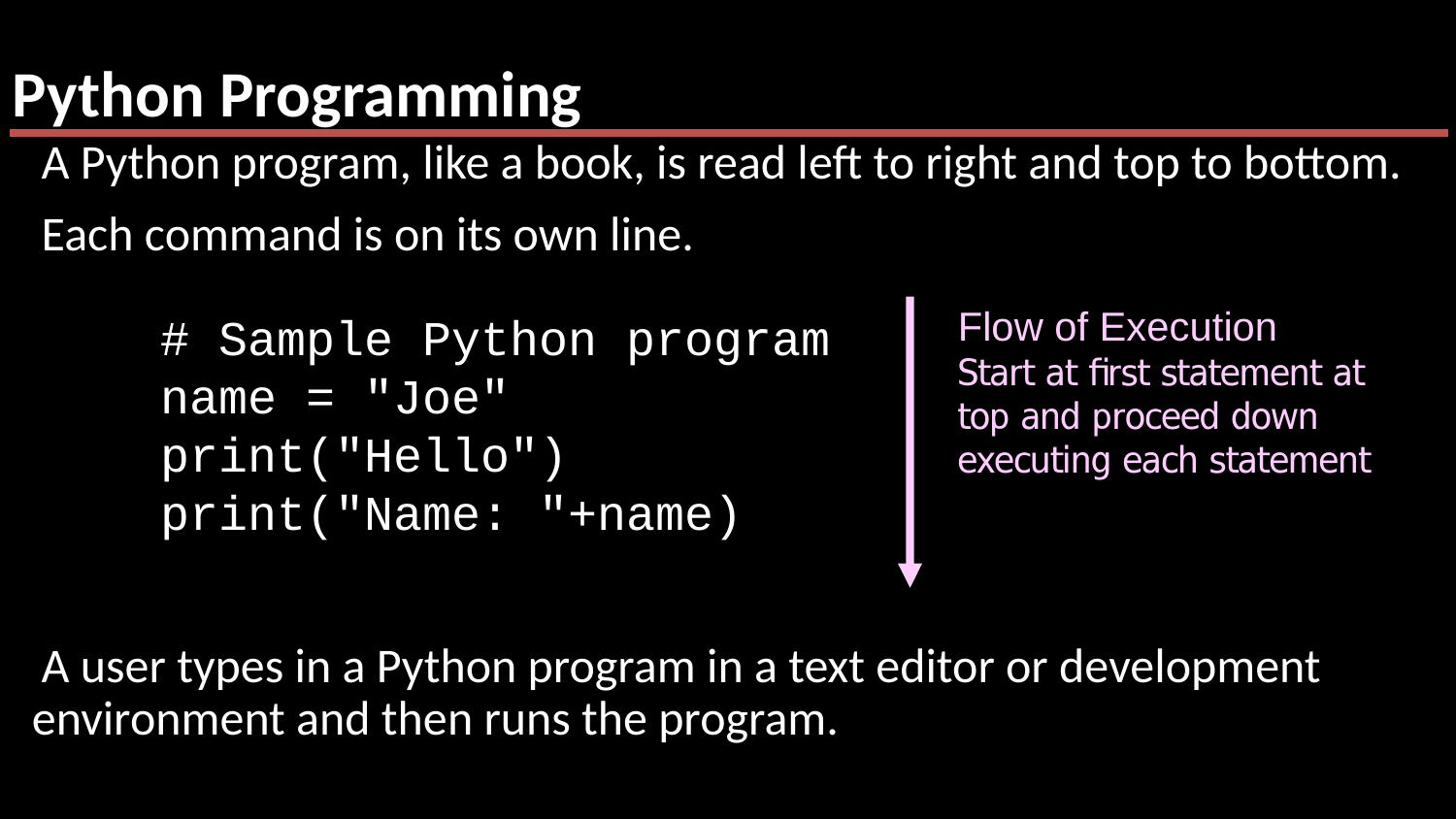

# Python Programming
9
A Python program, like a book, is read left to right and top to bottom.
Each command is on its own line.

A user types in a Python program in a text editor or development environment and then runs the program.
Flow of Execution
Start at first statement at top and proceed down executing each statement

# Sample Python program
name = "Joe"
print("Hello")
print("Name: "+name)